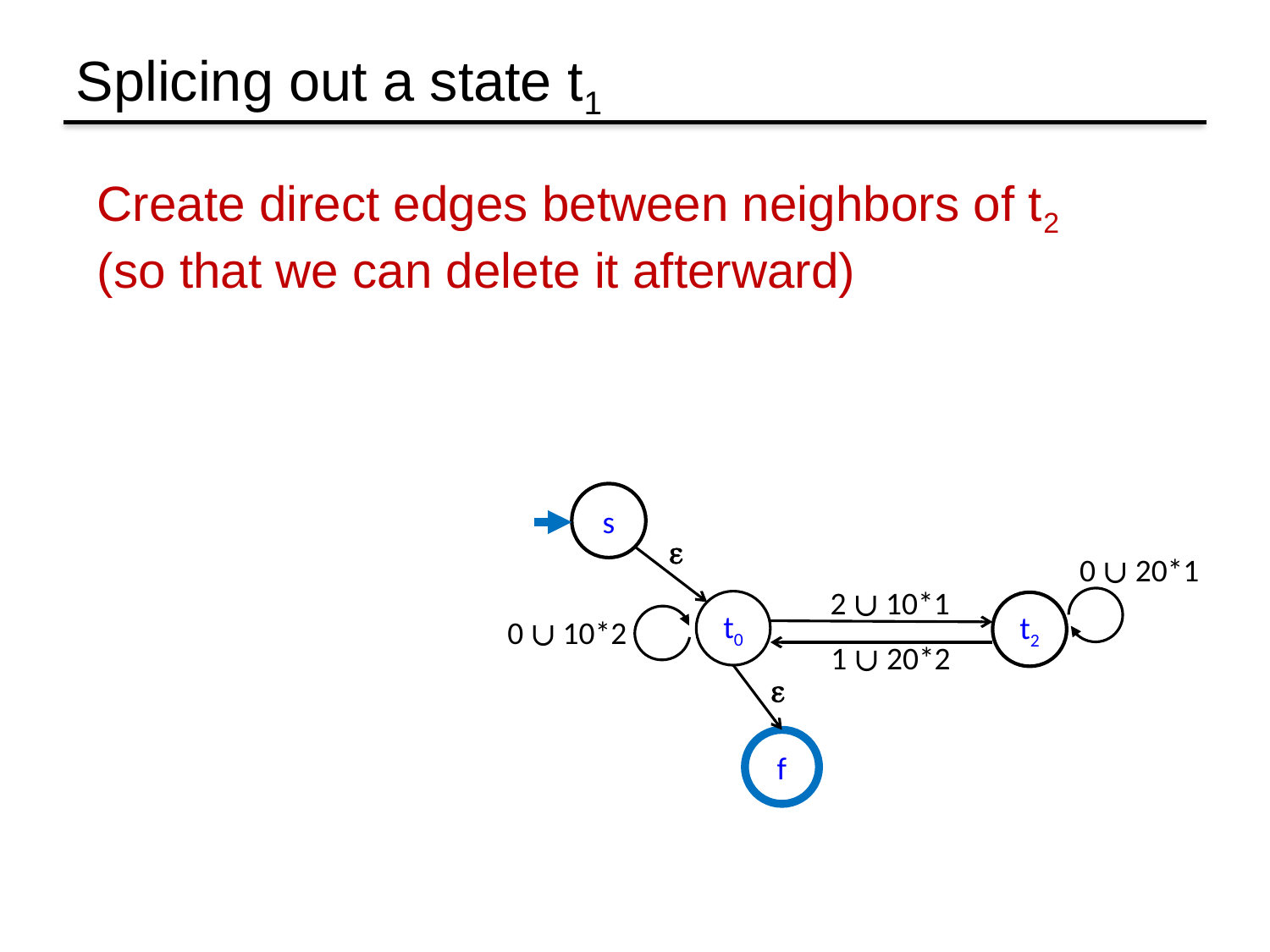

# Splicing out a state t1
Create direct edges between neighbors of t2
(so that we can delete it afterward)
s
ɛ
0 ∪ 10*2
0 ∪ 20*1
2 ∪ 10*1

t0
t2

1 ∪ 20*2
ɛ
f